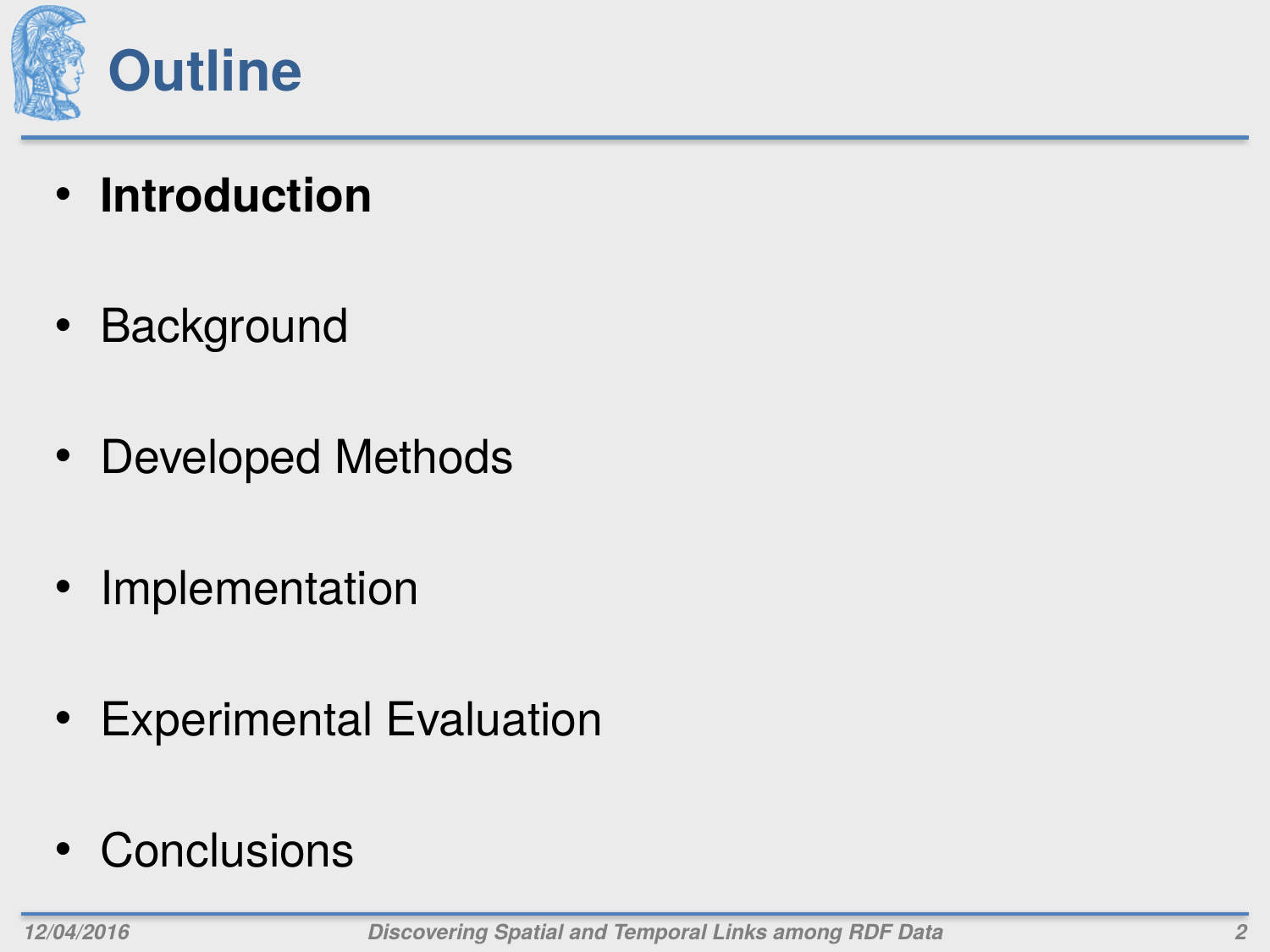

# Outline
Introduction

Background

Developed Methods

Implementation

Experimental Evaluation

Conclusions
12/04/2016
Discovering Spatial and Temporal Links among RDF Data
2